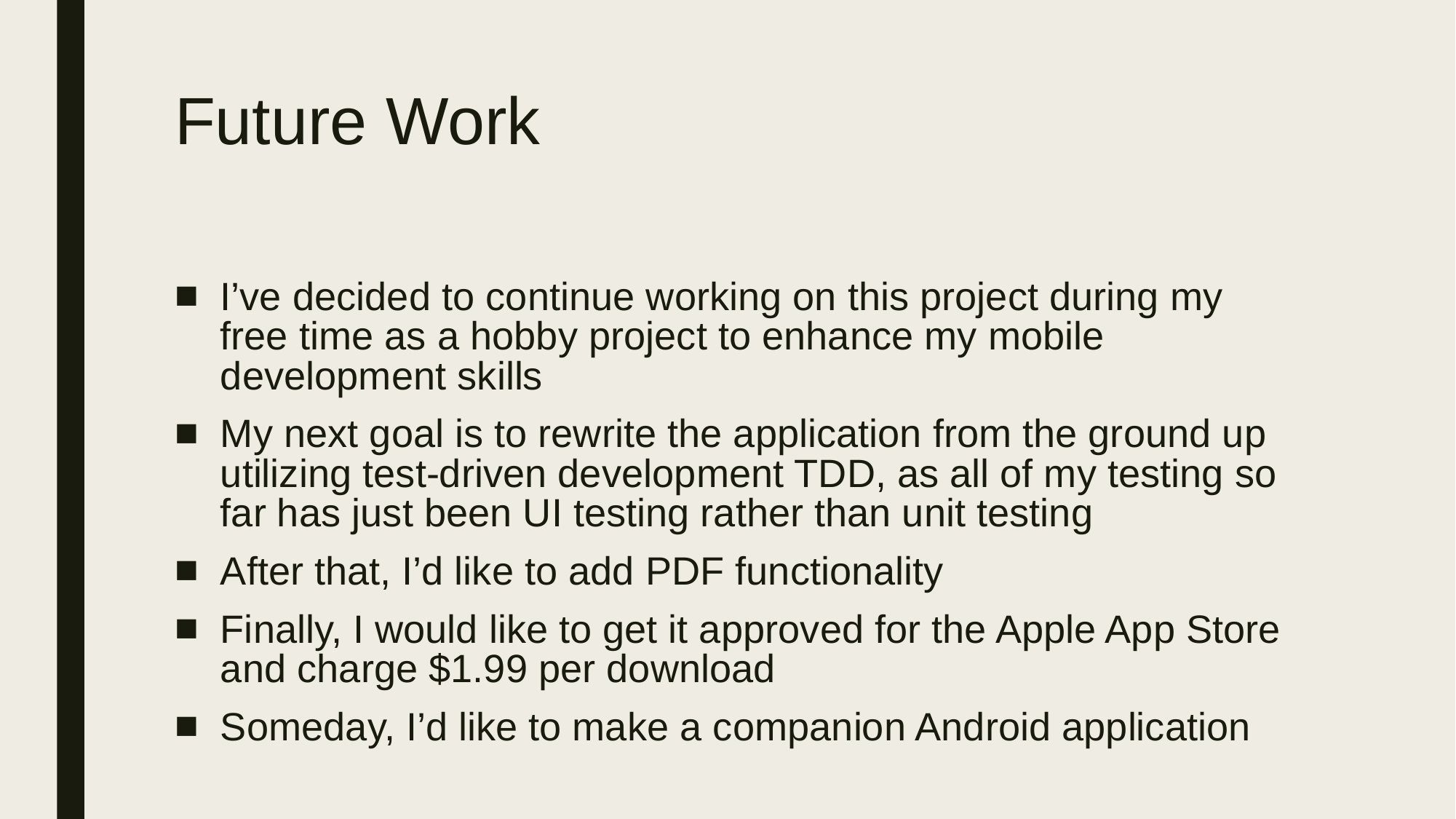

# Future Work
I’ve decided to continue working on this project during my free time as a hobby project to enhance my mobile development skills
My next goal is to rewrite the application from the ground up utilizing test-driven development TDD, as all of my testing so far has just been UI testing rather than unit testing
After that, I’d like to add PDF functionality
Finally, I would like to get it approved for the Apple App Store and charge $1.99 per download
Someday, I’d like to make a companion Android application